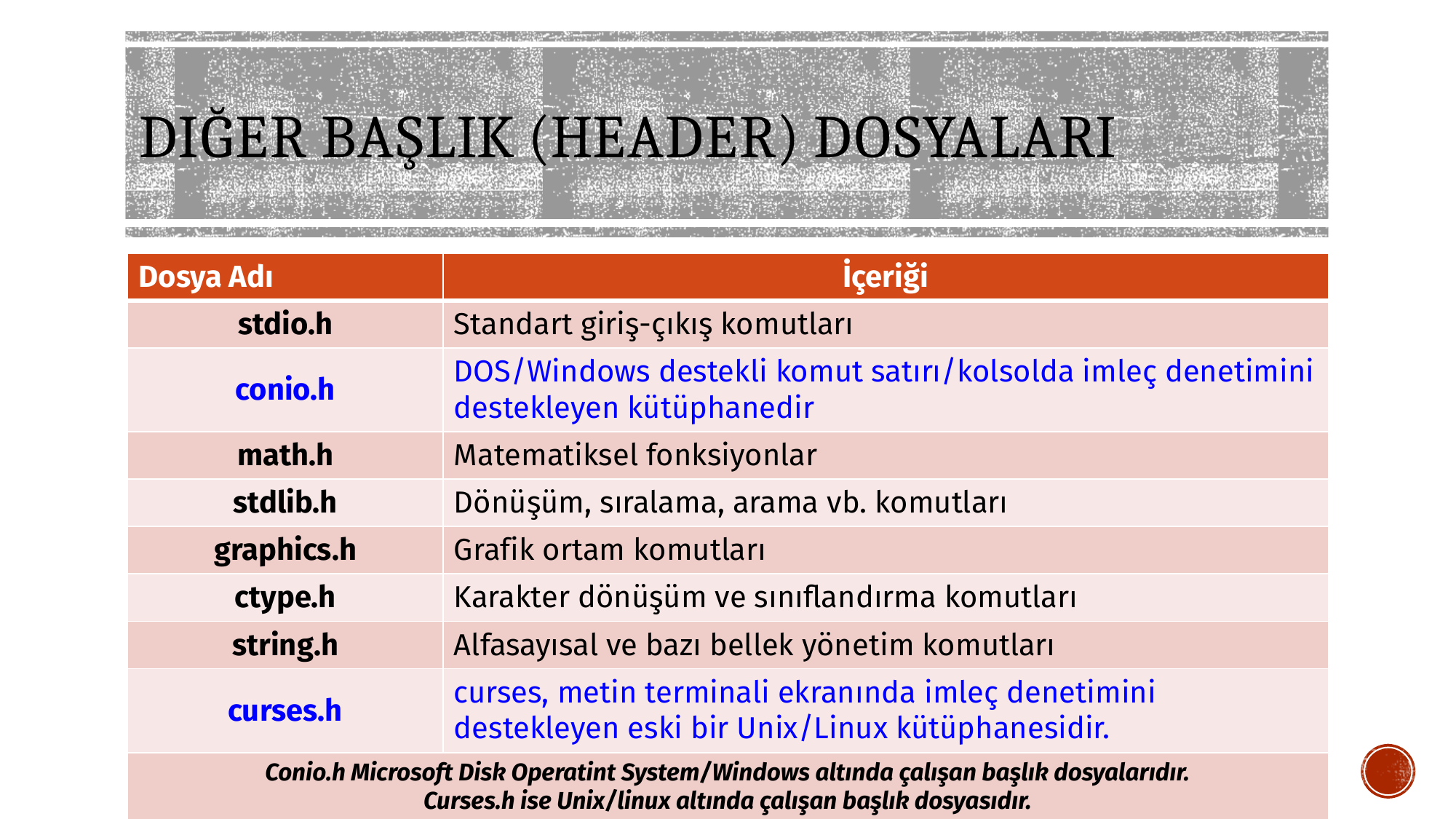

# DIĞER BAŞLIK (HEADER) DOSYALARI
| Dosya Adı | İçeriği |
| --- | --- |
| stdio.h | Standart giriş-çıkış komutları |
| conio.h | DOS/Windows destekli komut satırı/kolsolda imleç denetimini destekleyen kütüphanedir |
| math.h | Matematiksel fonksiyonlar |
| stdlib.h | Dönüşüm, sıralama, arama vb. komutları |
| graphics.h | Grafik ortam komutları |
| ctype.h | Karakter dönüşüm ve sınıflandırma komutları |
| string.h | Alfasayısal ve bazı bellek yönetim komutları |
| curses.h | curses, metin terminali ekranında imleç denetimini destekleyen eski bir Unix/Linux kütüphanesidir. |
| Conio.h Microsoft Disk Operatint System/Windows altında çalışan başlık dosyalarıdır. Curses.h ise Unix/linux altında çalışan başlık dosyasıdır. |  |